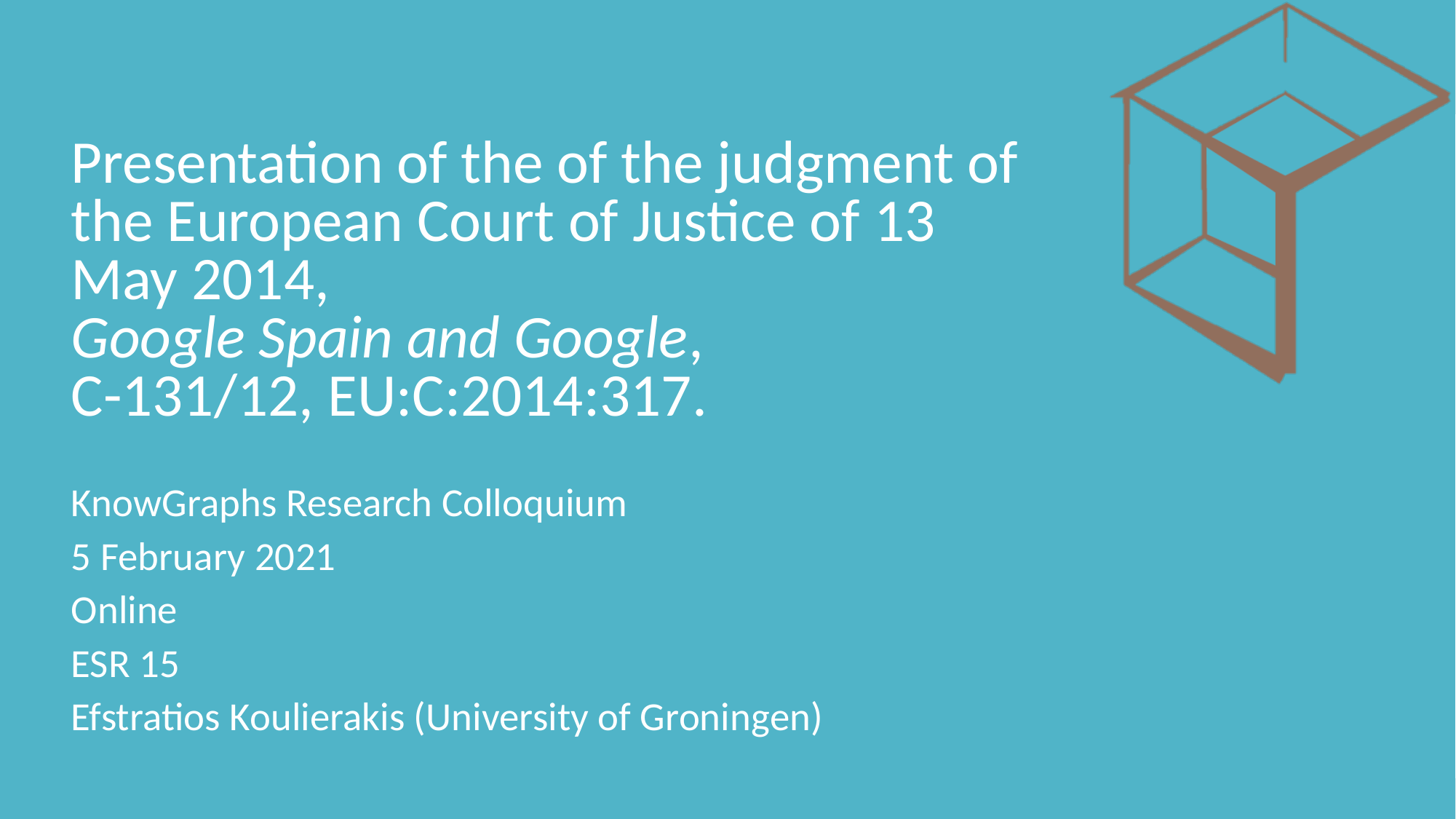

# Presentation of the of the judgment of the European Court of Justice of 13 May 2014, Google Spain and Google, C-131/12, EU:C:2014:317.
KnowGraphs Research Colloquium
5 February 2021
Online
ESR 15
Efstratios Koulierakis (University of Groningen)